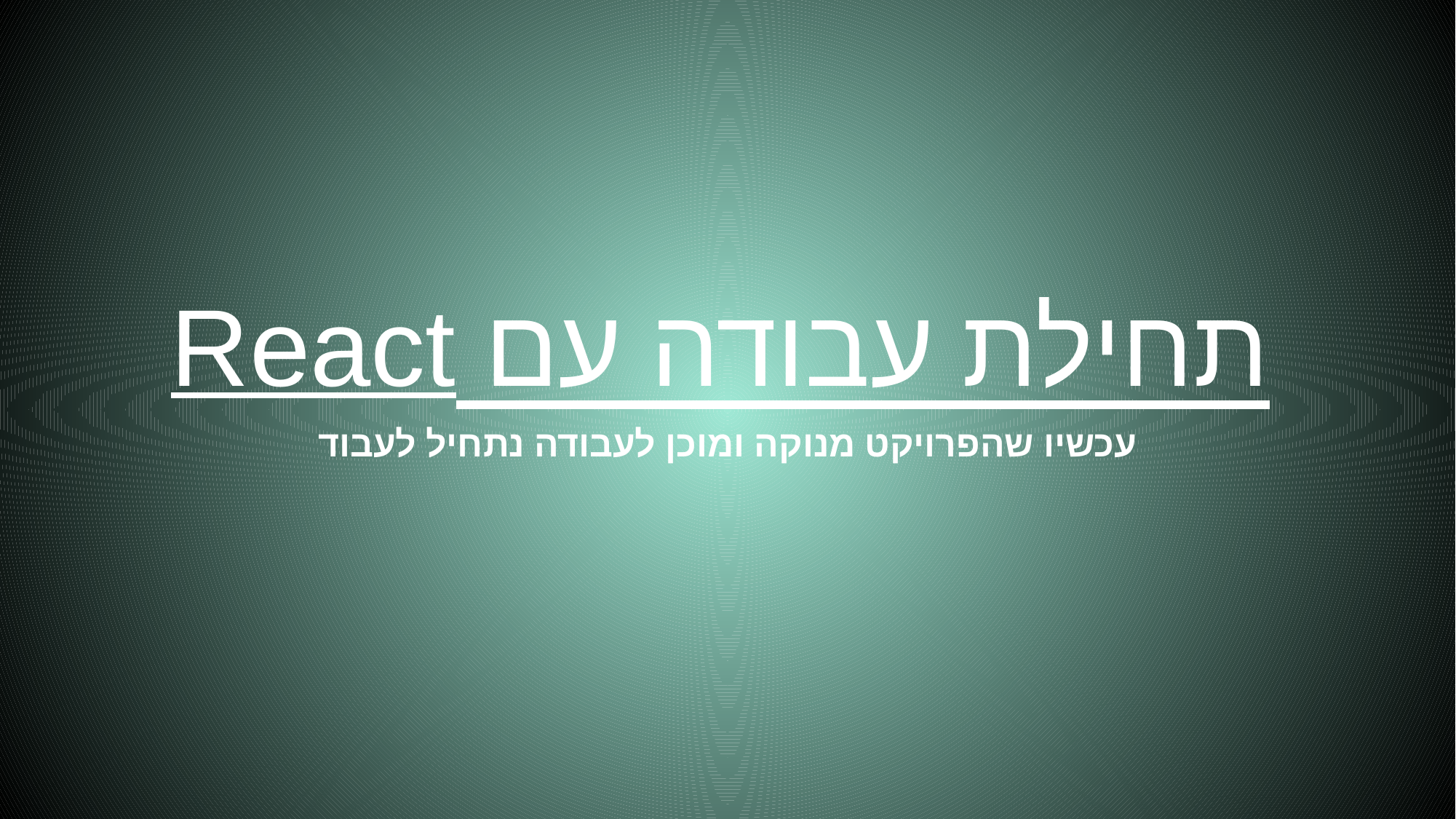

תחילת עבודה עם React
עכשיו שהפרויקט מנוקה ומוכן לעבודה נתחיל לעבוד